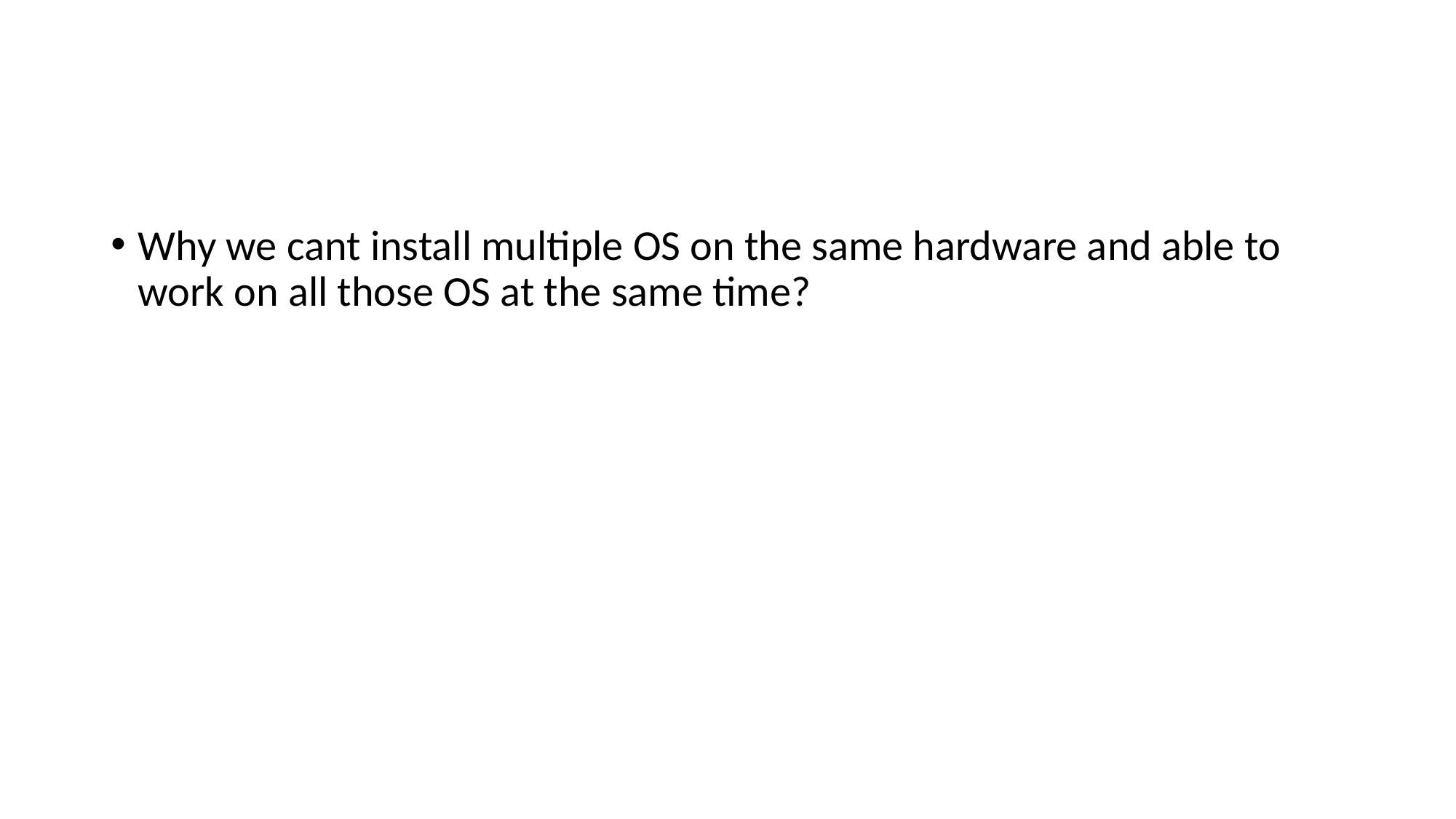

#
Why we cant install multiple OS on the same hardware and able to work on all those OS at the same time?